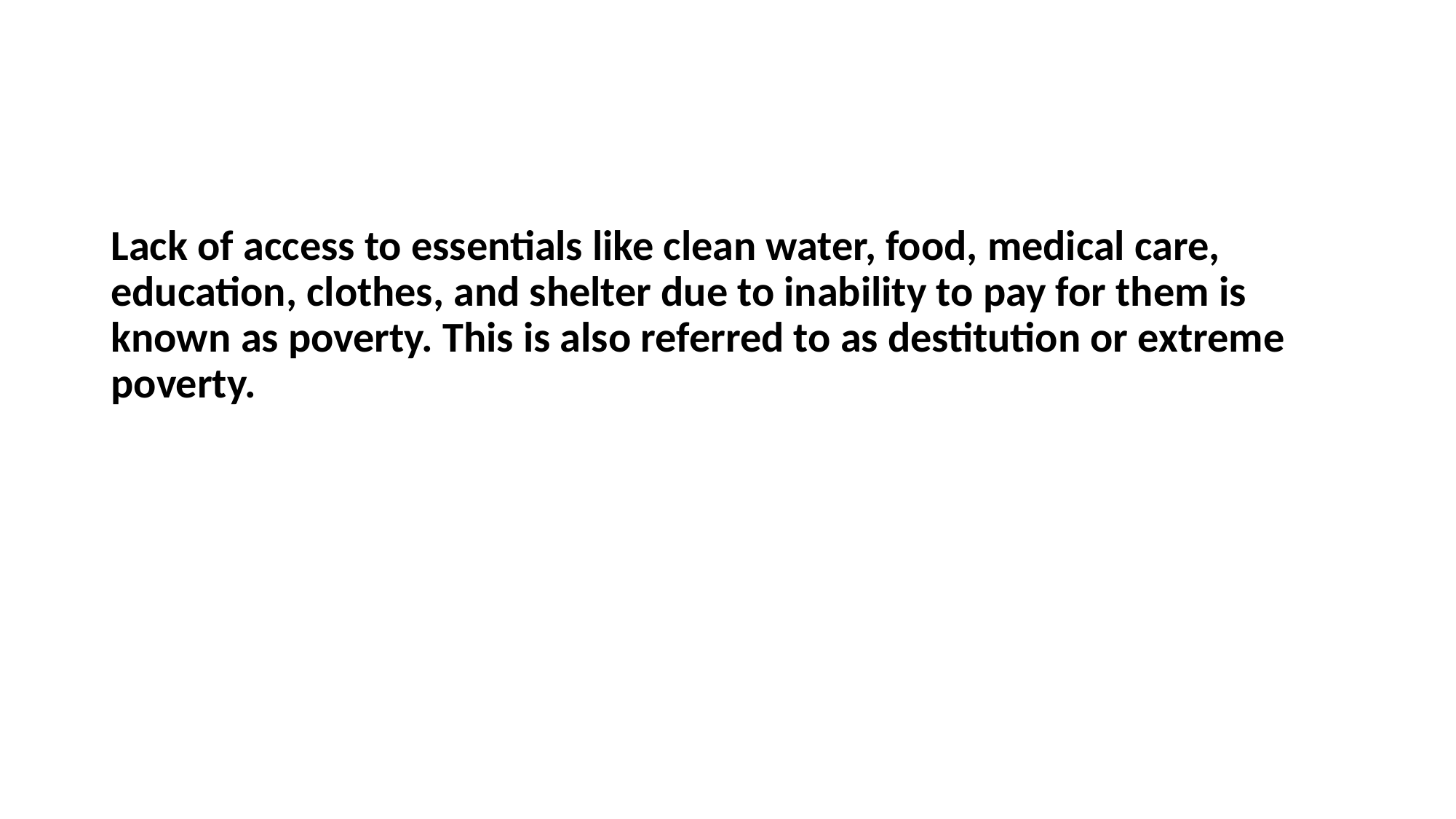

Lack of access to essentials like clean water, food, medical care, education, clothes, and shelter due to inability to pay for them is known as poverty. This is also referred to as destitution or extreme poverty.